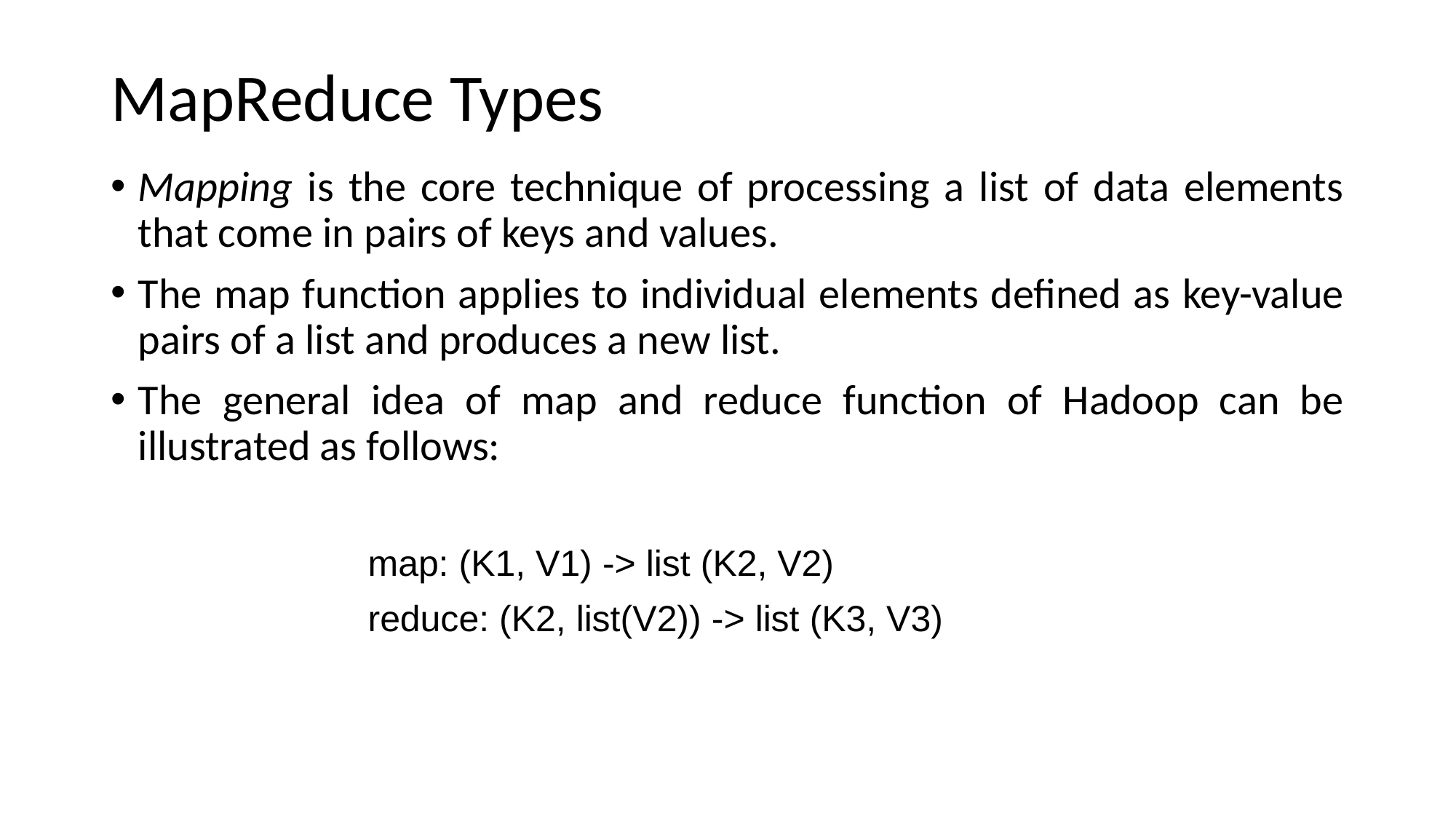

# MapReduce Types
Mapping is the core technique of processing a list of data elements that come in pairs of keys and values.
The map function applies to individual elements defined as key-value pairs of a list and produces a new list.
The general idea of map and reduce function of Hadoop can be illustrated as follows:
map: (K1, V1) -> list (K2, V2) reduce: (K2, list(V2)) -> list (K3, V3)